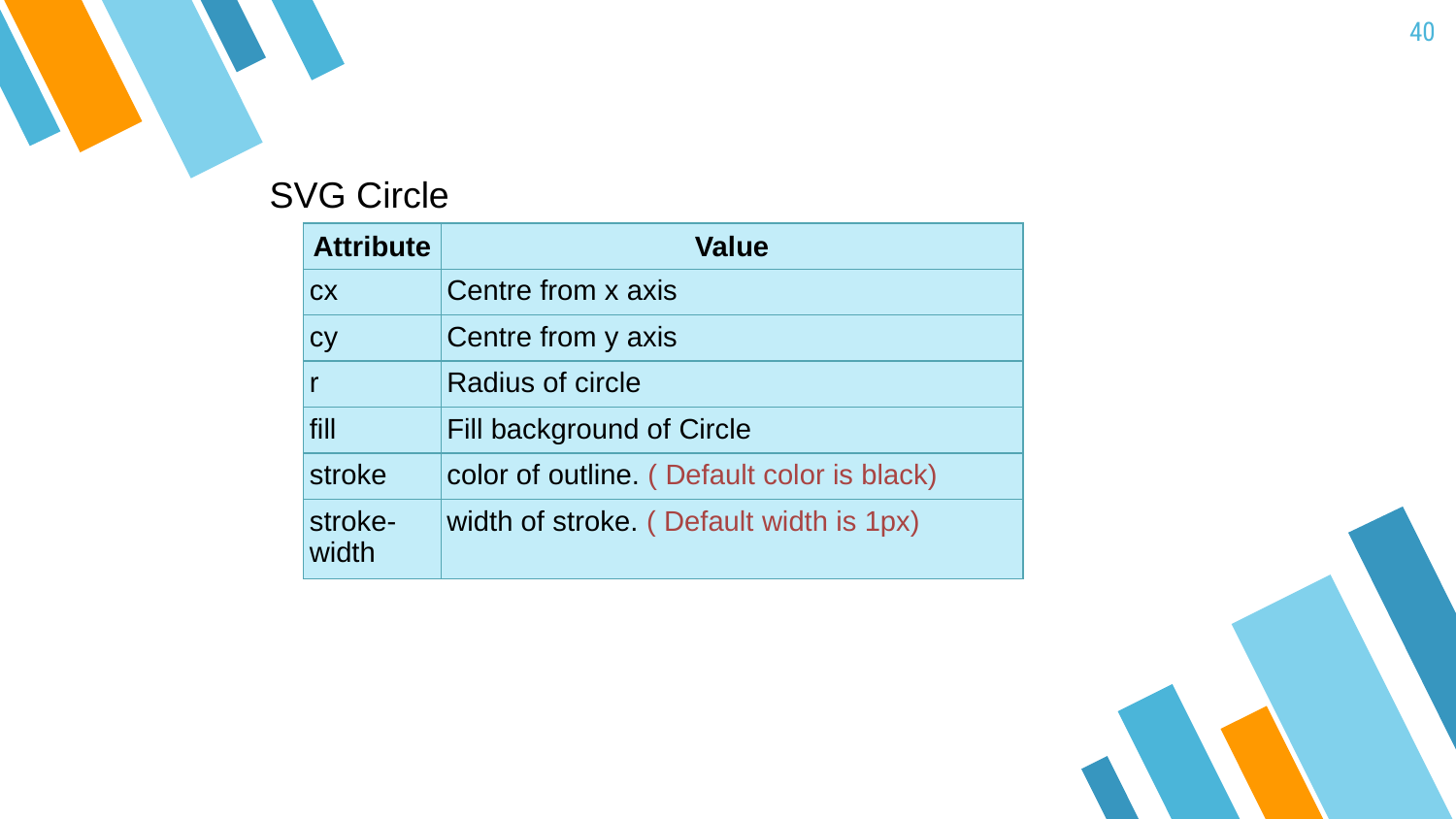

40
SVG Circle
| Attribute | Value |
| --- | --- |
| cx | Centre from x axis |
| cy | Centre from y axis |
| r | Radius of circle |
| fill | Fill background of Circle |
| stroke | color of outline. ( Default color is black) |
| stroke-width | width of stroke. ( Default width is 1px) |